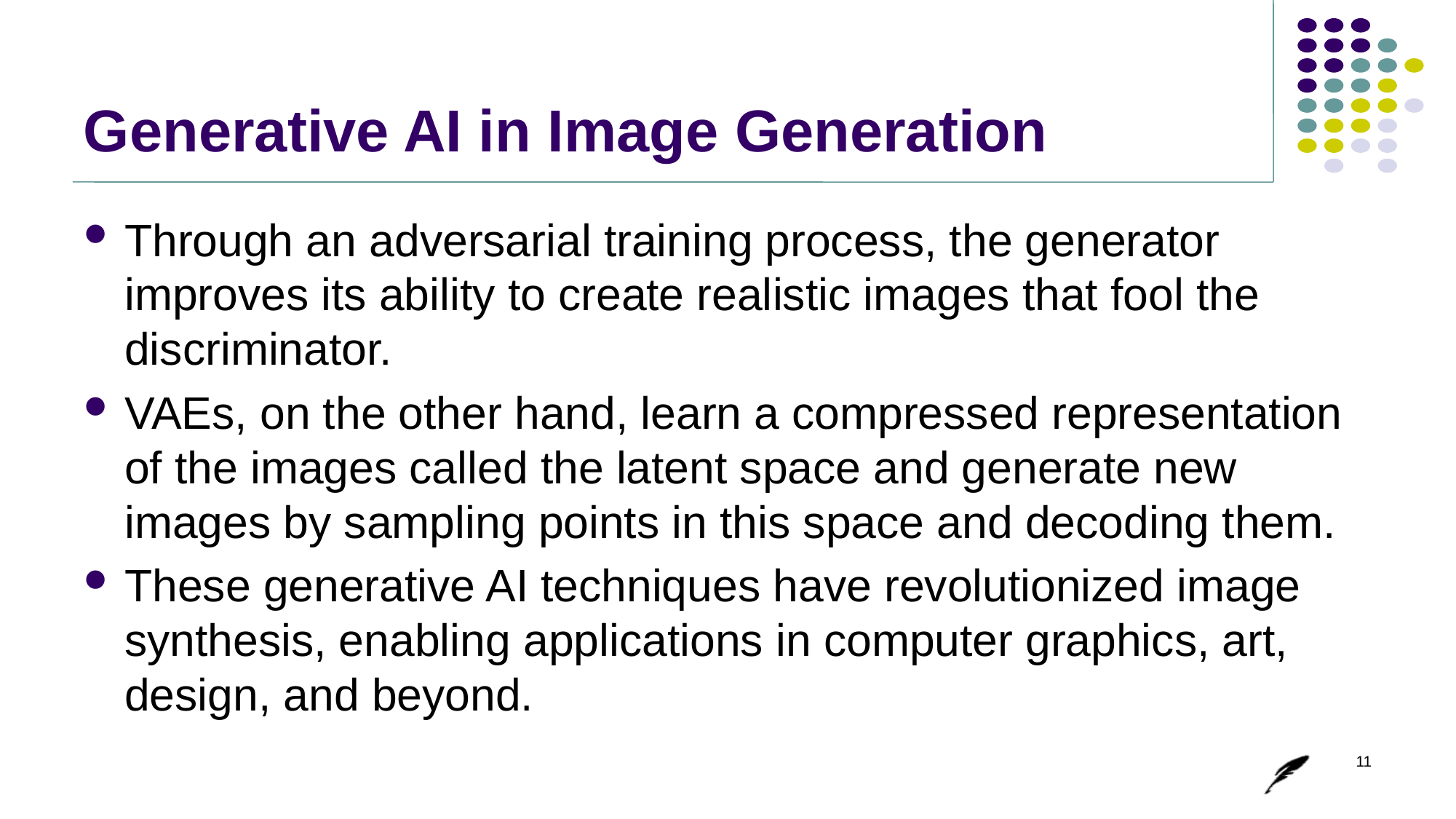

# Generative AI in Image Generation
Through an adversarial training process, the generator improves its ability to create realistic images that fool the discriminator.
VAEs, on the other hand, learn a compressed representation of the images called the latent space and generate new images by sampling points in this space and decoding them.
These generative AI techniques have revolutionized image synthesis, enabling applications in computer graphics, art, design, and beyond.

11